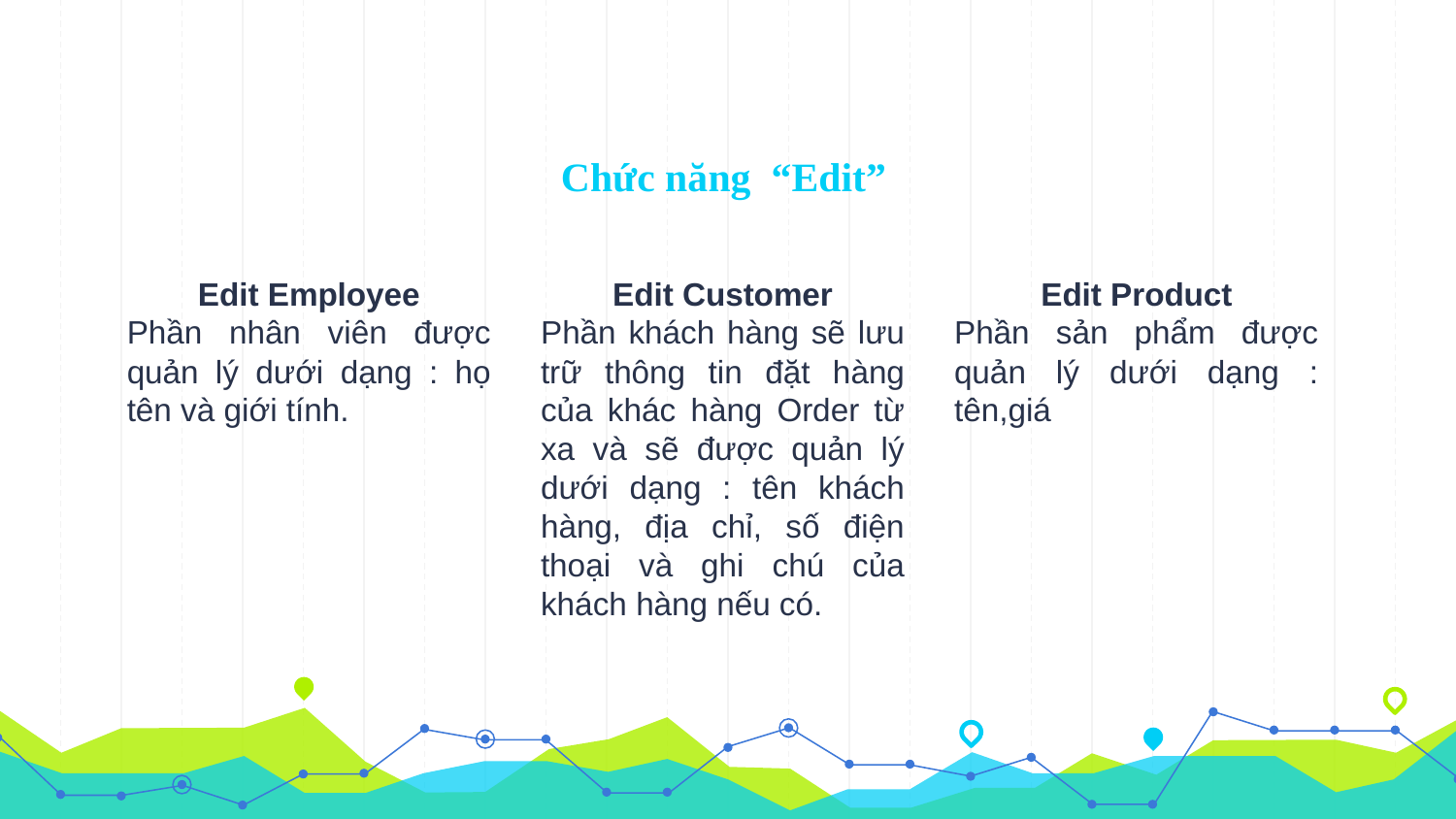

# Chức năng  “Edit”
Edit Employee
Phần nhân viên được quản lý dưới dạng : họ tên và giới tính.
Edit Customer
Phần khách hàng sẽ lưu trữ thông tin đặt hàng của khác hàng Order từ xa và sẽ được quản lý dưới dạng : tên khách hàng, địa chỉ, số điện thoại và ghi chú của khách hàng nếu có.
Edit Product
Phần sản phẩm được quản lý dưới dạng : tên,giá